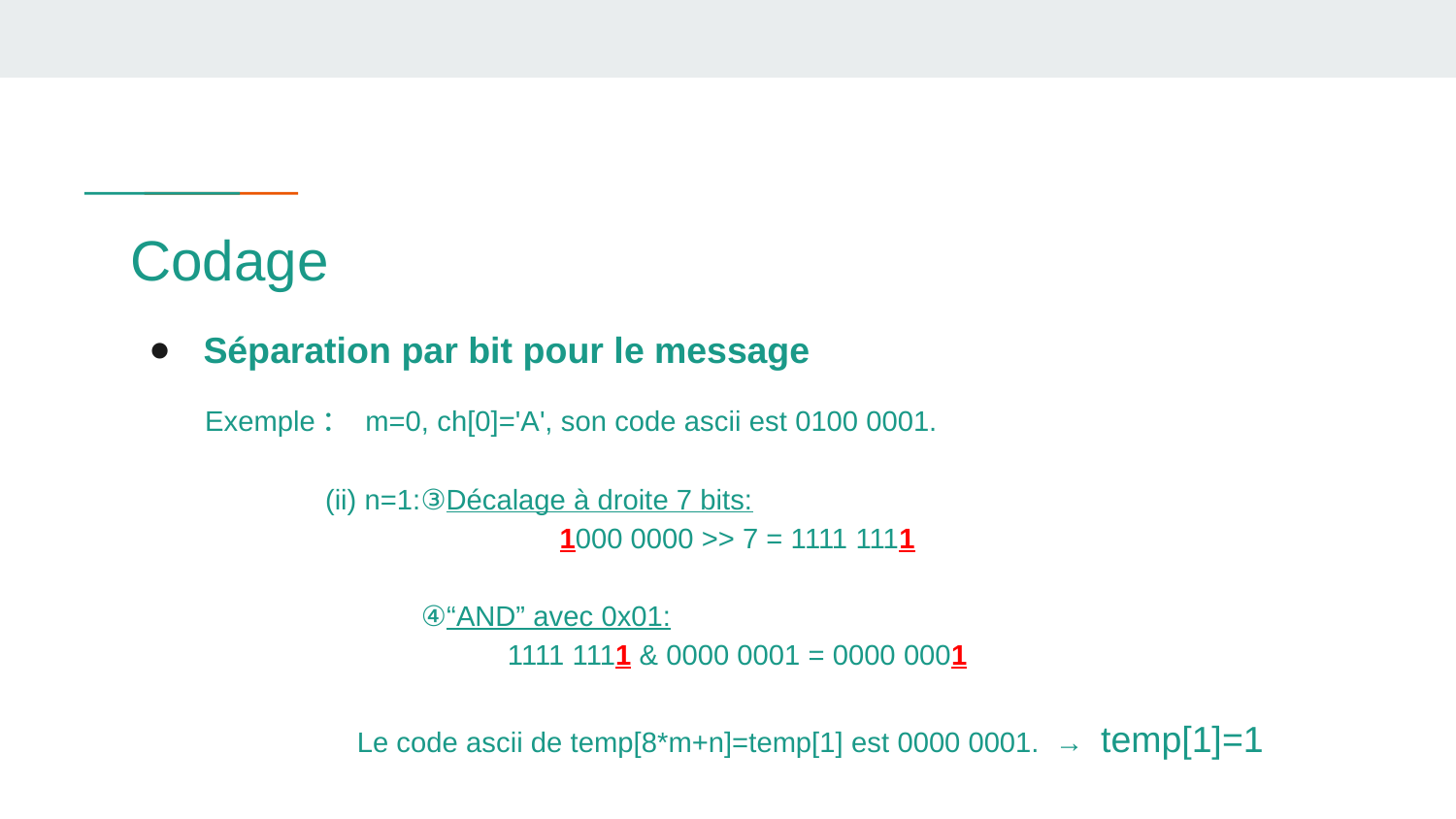

# Codage
Séparation par bit pour le message

       Exemple： m=0, ch[0]='A', son code ascii est 0100 0001.

                      (ii) n=1:③Décalage à droite 7 bits:
1000 0000 >> 7 = 1111 1111

                                  ④“AND” avec 0x01:
1111 1111 & 0000 0001 = 0000 0001

                          Le code ascii de temp[8*m+n]=temp[1] est 0000 0001.  →  temp[1]=1
21